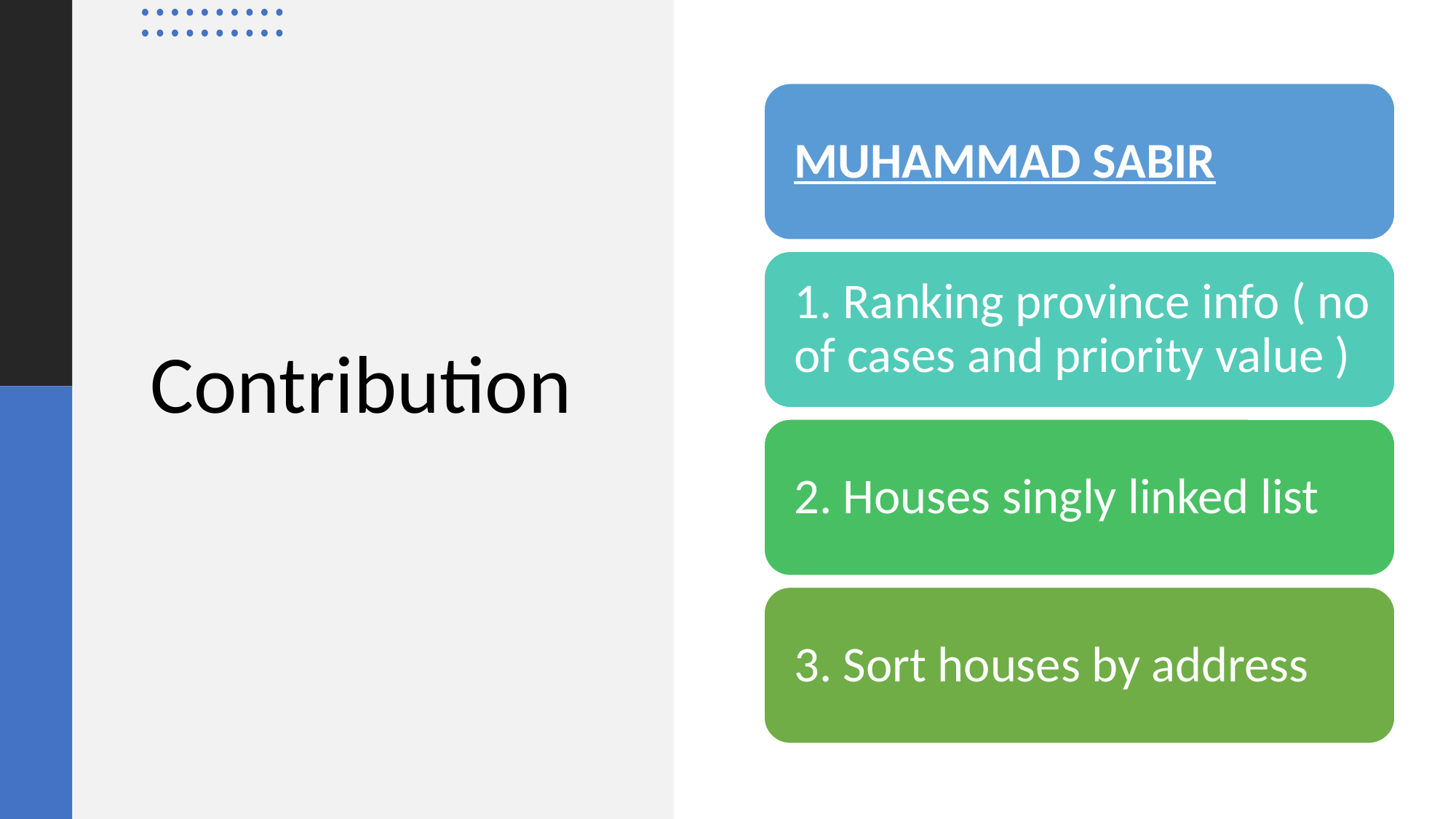

MUHAMMAD SABIR
1. Ranking province info ( no of cases and priority value )
2. Houses singly linked list
3. Sort houses by address
# Contribution